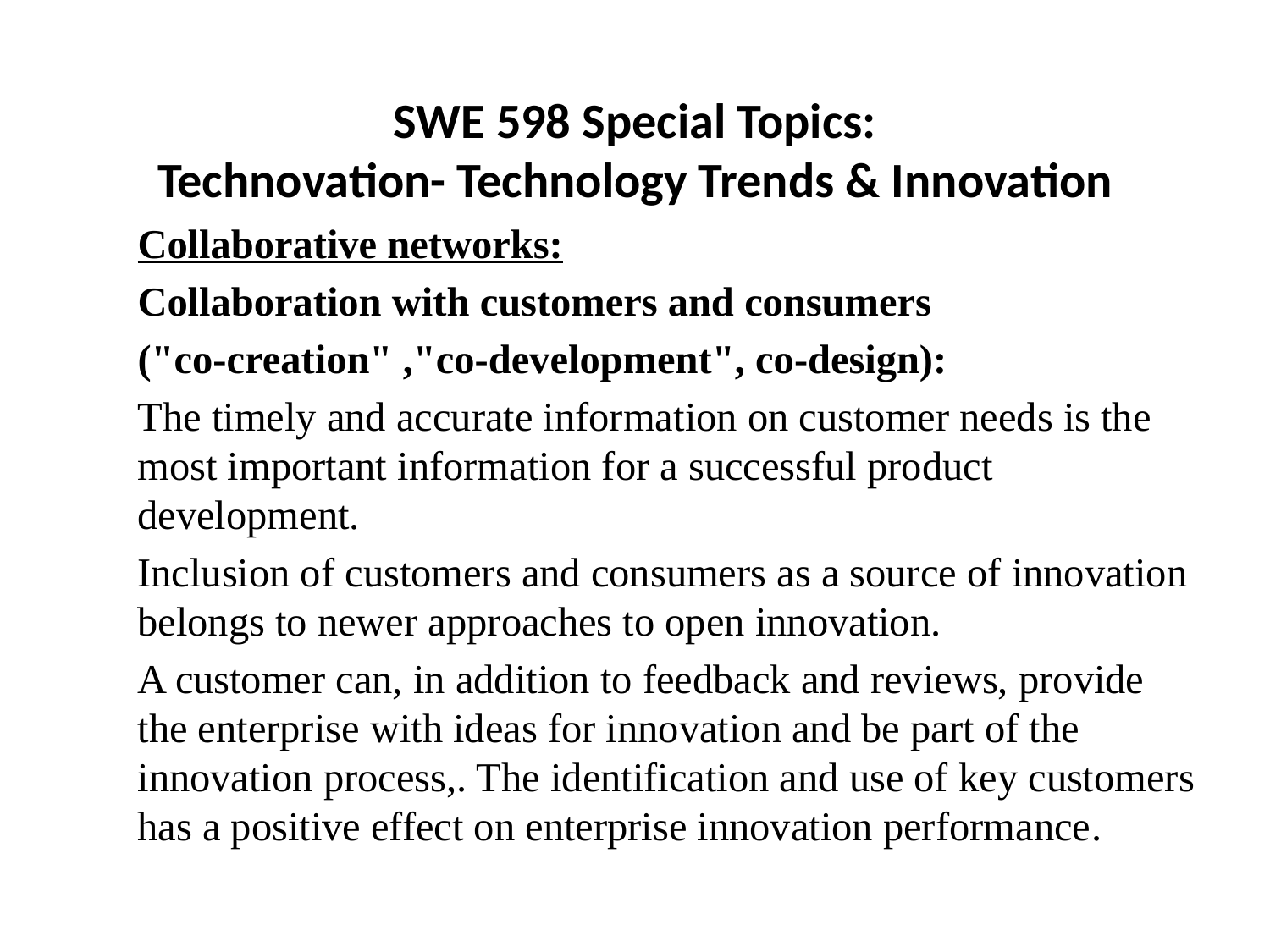

SWE 598 Special Topics:
Technovation- Technology Trends & Innovation
Collaborative networks:
Collaboration with customers and consumers
("co-creation" ,"co-development", co-design):
The timely and accurate information on customer needs is the most important information for a successful product development.
Inclusion of customers and consumers as a source of innovation belongs to newer approaches to open innovation.
A customer can, in addition to feedback and reviews, provide the enterprise with ideas for innovation and be part of the innovation process,. The identification and use of key customers has a positive effect on enterprise innovation performance.